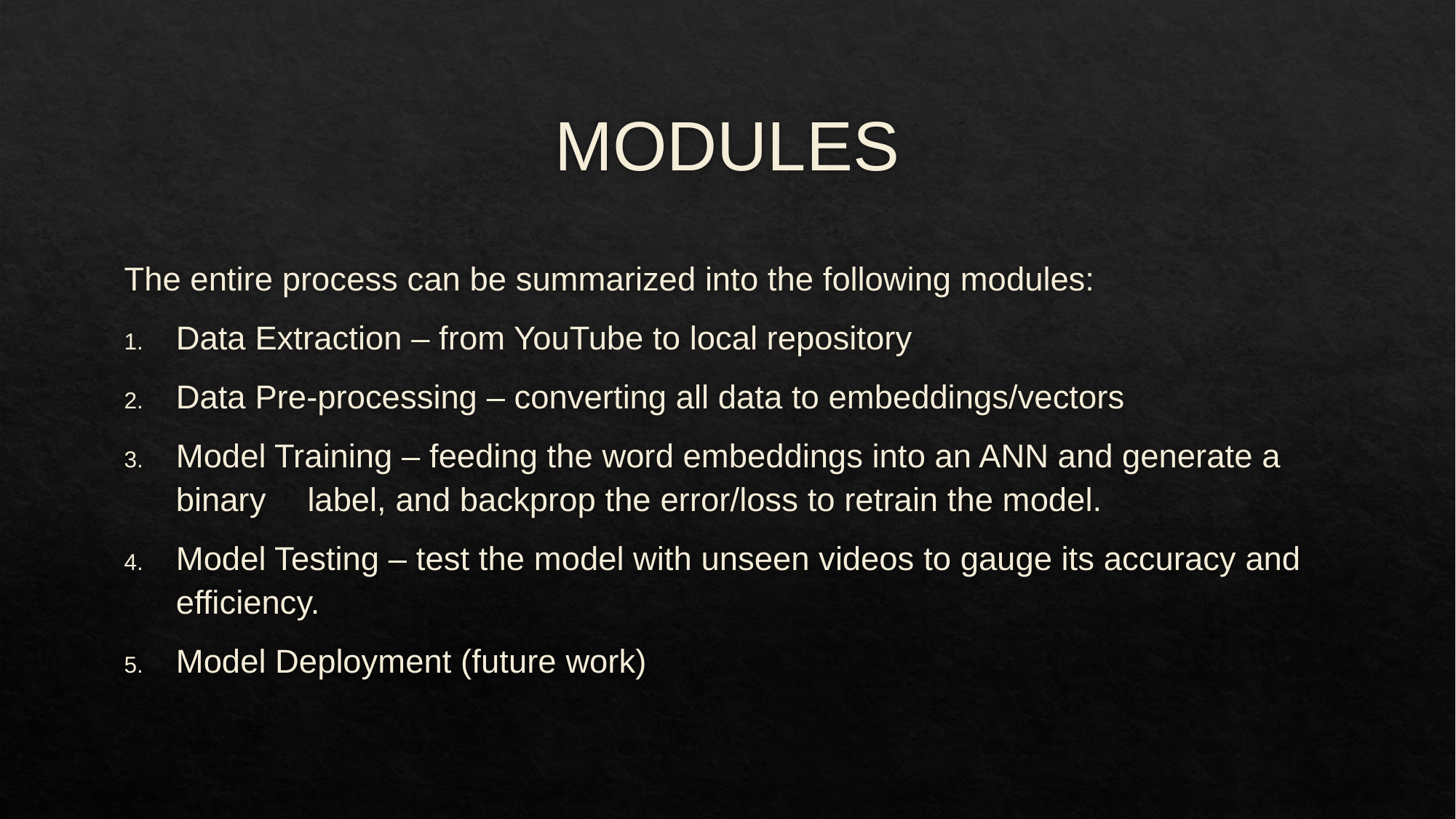

# MODULES
The entire process can be summarized into the following modules:
Data Extraction – from YouTube to local repository
Data Pre-processing – converting all data to embeddings/vectors
Model Training – feeding the word embeddings into an ANN and generate a binary 				   label, and backprop the error/loss to retrain the model.
Model Testing – test the model with unseen videos to gauge its accuracy and 						  efficiency.
Model Deployment (future work)